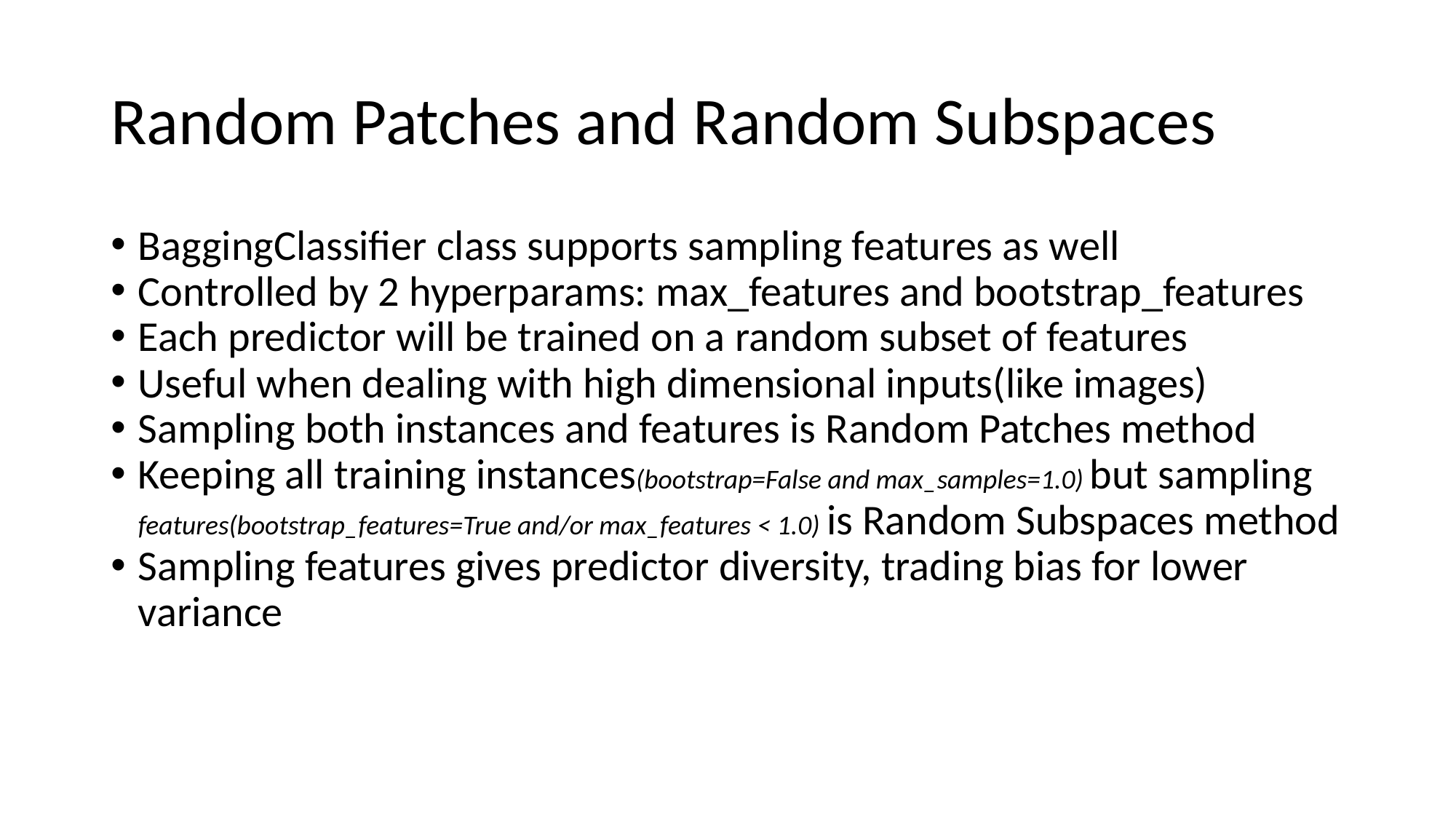

Random Patches and Random Subspaces
BaggingClassifier class supports sampling features as well
Controlled by 2 hyperparams: max_features and bootstrap_features
Each predictor will be trained on a random subset of features
Useful when dealing with high dimensional inputs(like images)
Sampling both instances and features is Random Patches method
Keeping all training instances(bootstrap=False and max_samples=1.0) but sampling features(bootstrap_features=True and/or max_features < 1.0) is Random Subspaces method
Sampling features gives predictor diversity, trading bias for lower variance